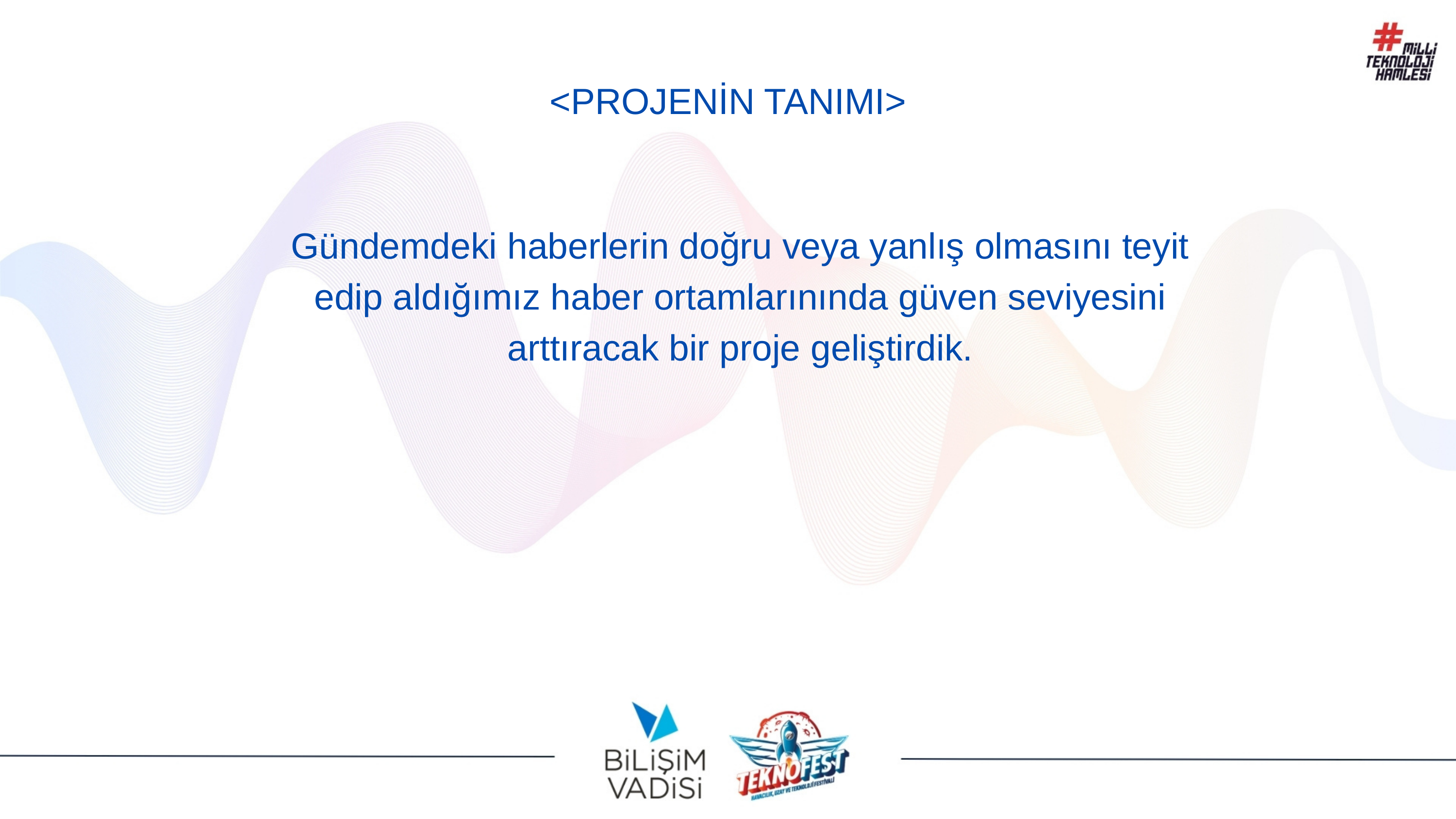

<PROJENİN TANIMI>
Gündemdeki haberlerin doğru veya yanlış olmasını teyit edip aldığımız haber ortamlarınında güven seviyesini arttıracak bir proje geliştirdik.